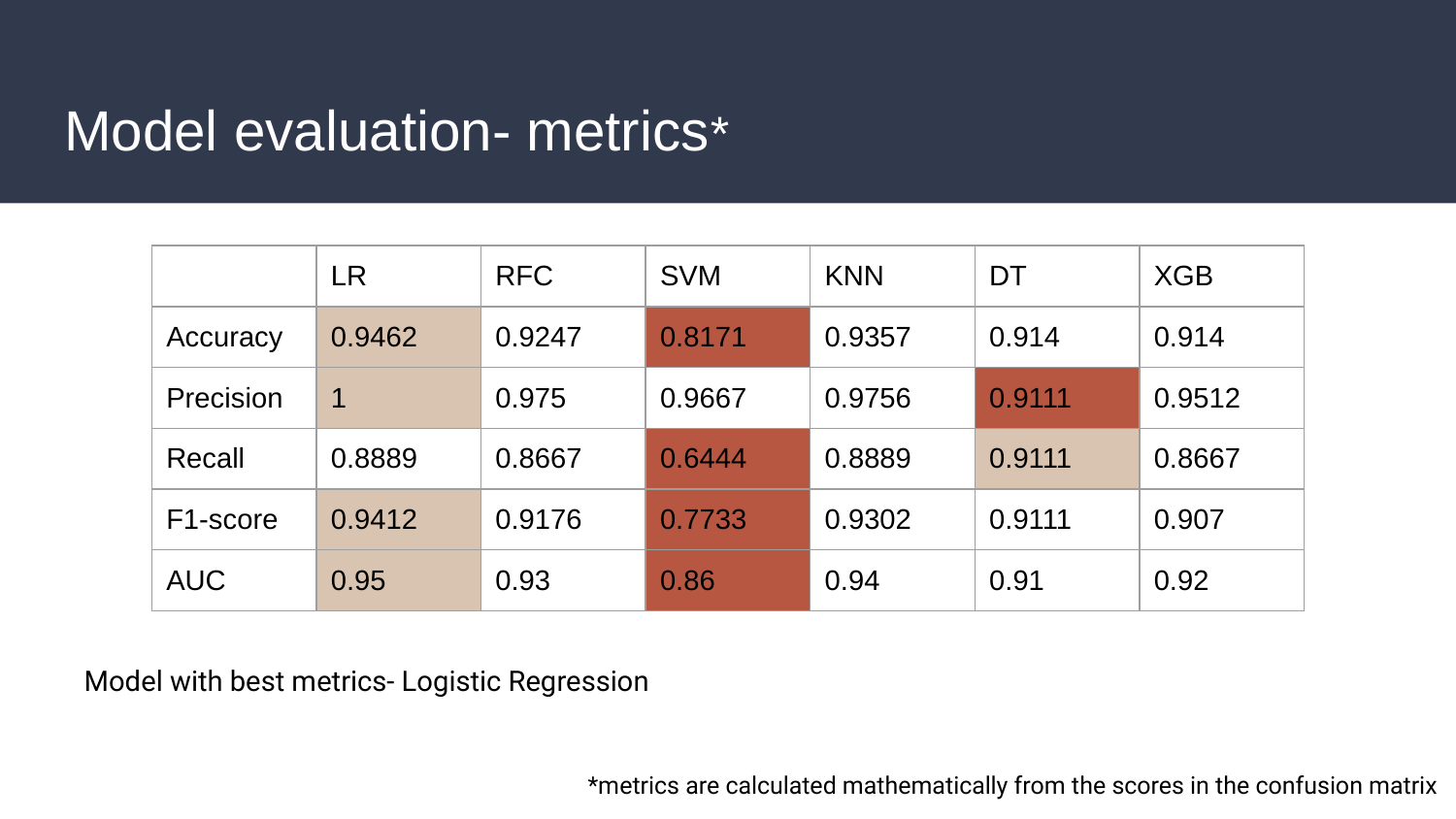

# Model evaluation- metrics*
|  | LR | RFC | SVM | KNN | DT | XGB |
| --- | --- | --- | --- | --- | --- | --- |
| Accuracy | 0.9462 | 0.9247 | 0.8171 | 0.9357 | 0.914 | 0.914 |
| Precision | 1 | 0.975 | 0.9667 | 0.9756 | 0.9111 | 0.9512 |
| Recall | 0.8889 | 0.8667 | 0.6444 | 0.8889 | 0.9111 | 0.8667 |
| F1-score | 0.9412 | 0.9176 | 0.7733 | 0.9302 | 0.9111 | 0.907 |
| AUC | 0.95 | 0.93 | 0.86 | 0.94 | 0.91 | 0.92 |
Model with best metrics- Logistic Regression
*metrics are calculated mathematically from the scores in the confusion matrix